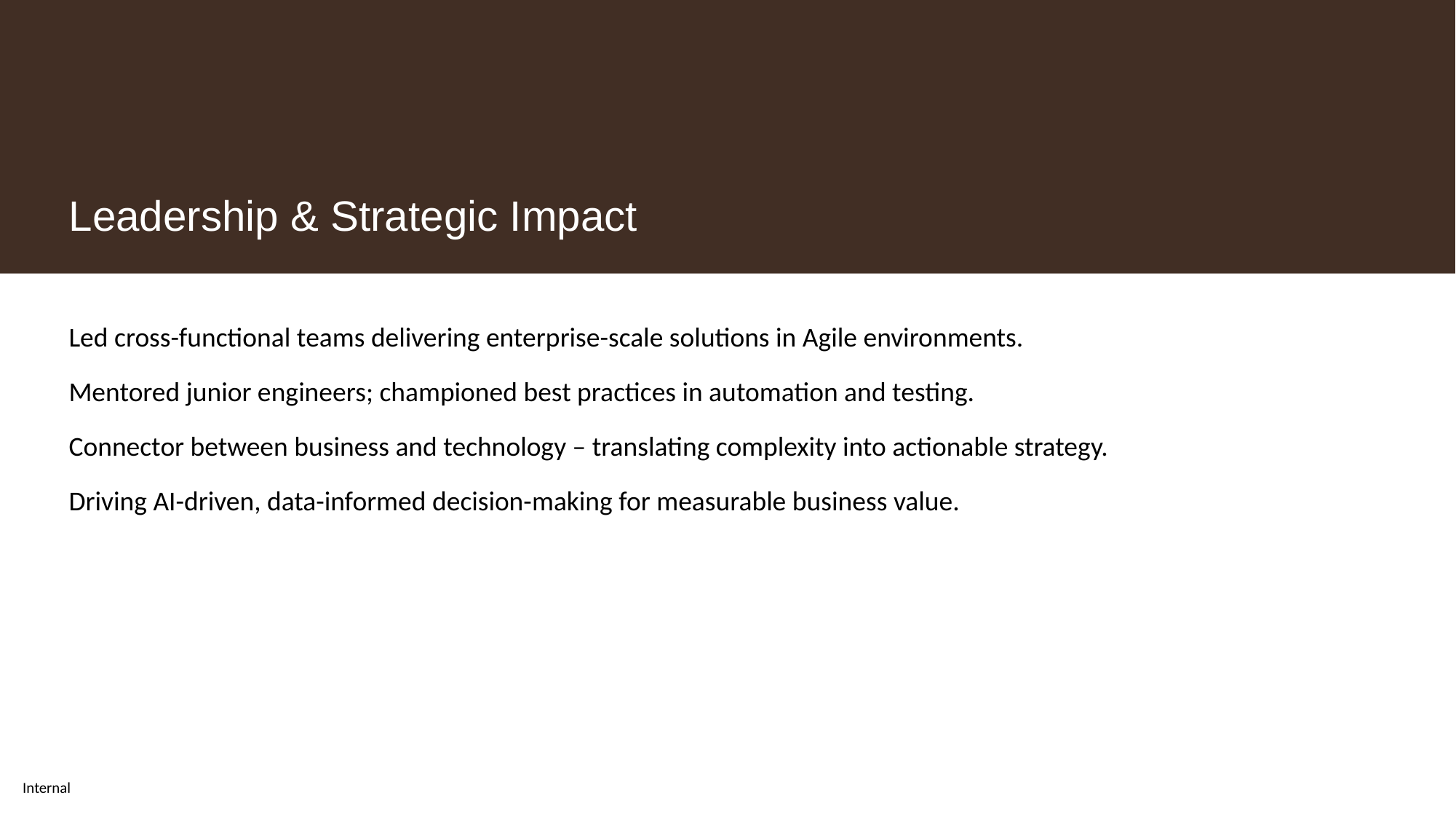

# Leadership & Strategic Impact
Led cross-functional teams delivering enterprise-scale solutions in Agile environments.
Mentored junior engineers; championed best practices in automation and testing.
Connector between business and technology – translating complexity into actionable strategy.
Driving AI-driven, data-informed decision-making for measurable business value.